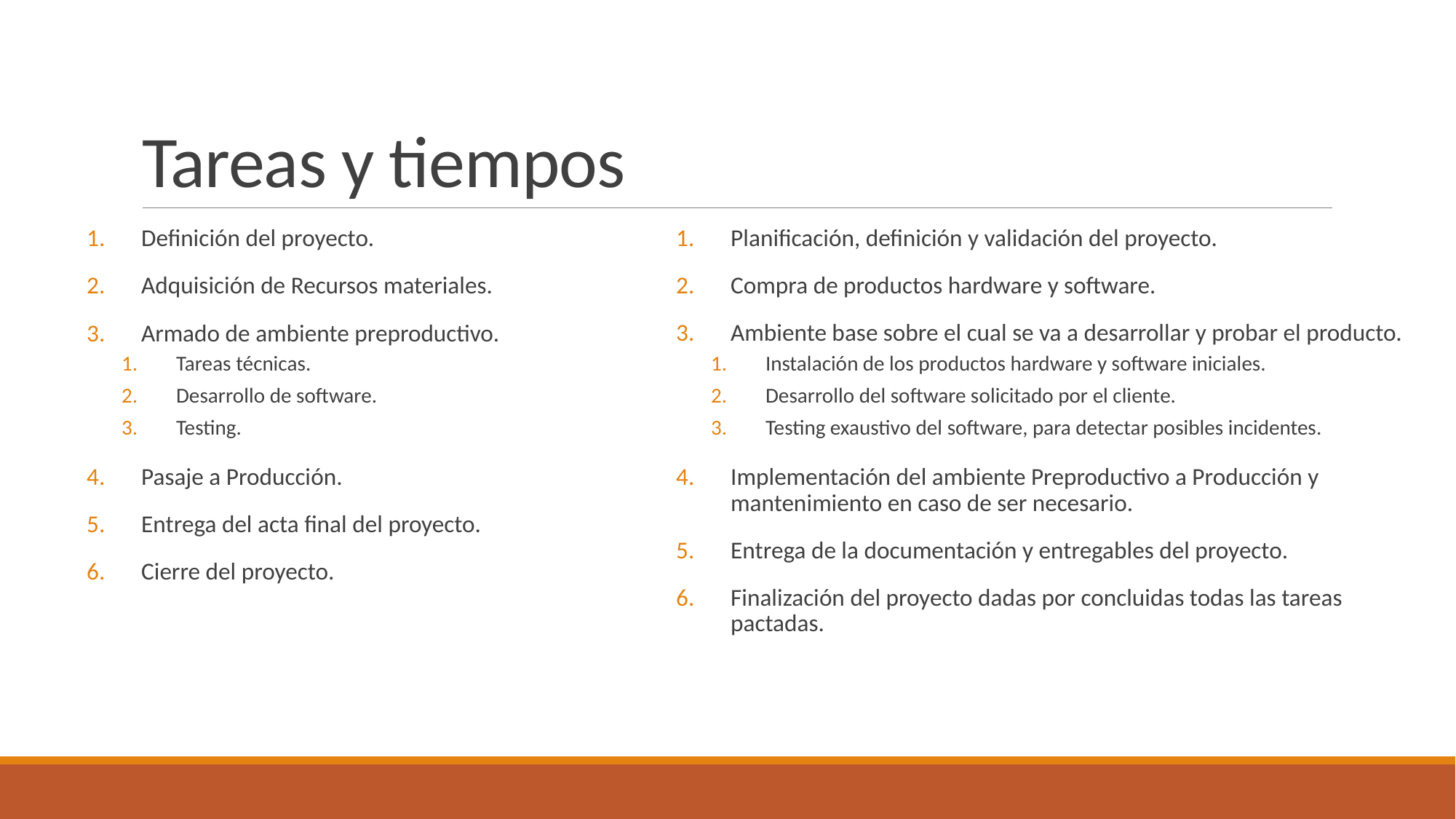

# Tareas y tiempos
Definición del proyecto.
Adquisición de Recursos materiales.
Armado de ambiente preproductivo.
Tareas técnicas.
Desarrollo de software.
Testing.
Pasaje a Producción.
Entrega del acta final del proyecto.
Cierre del proyecto.

Planificación, definición y validación del proyecto.
Compra de productos hardware y software.
Ambiente base sobre el cual se va a desarrollar y probar el producto.
Instalación de los productos hardware y software iniciales.
Desarrollo del software solicitado por el cliente.
Testing exaustivo del software, para detectar posibles incidentes.
Implementación del ambiente Preproductivo a Producción y mantenimiento en caso de ser necesario.
Entrega de la documentación y entregables del proyecto.
Finalización del proyecto dadas por concluidas todas las tareas pactadas.